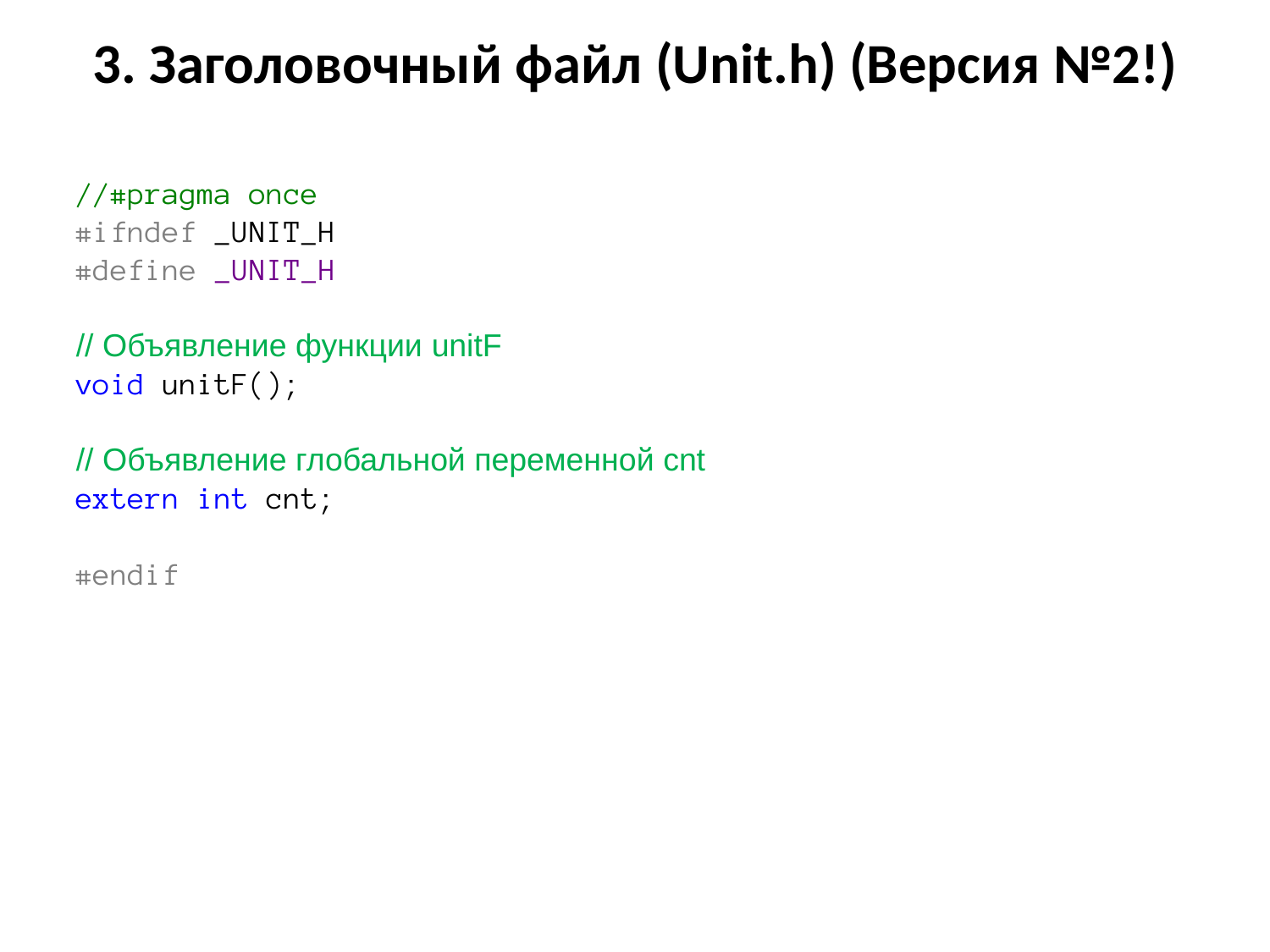

# 3. Заголовочный файл (Unit.h) (Версия №2!)
//#pragma once
#ifndef _UNIT_H
#define _UNIT_H

// Объявление функции unitF
void unitF();

// Объявление глобальной переменной cnt
extern int cnt;

#endif